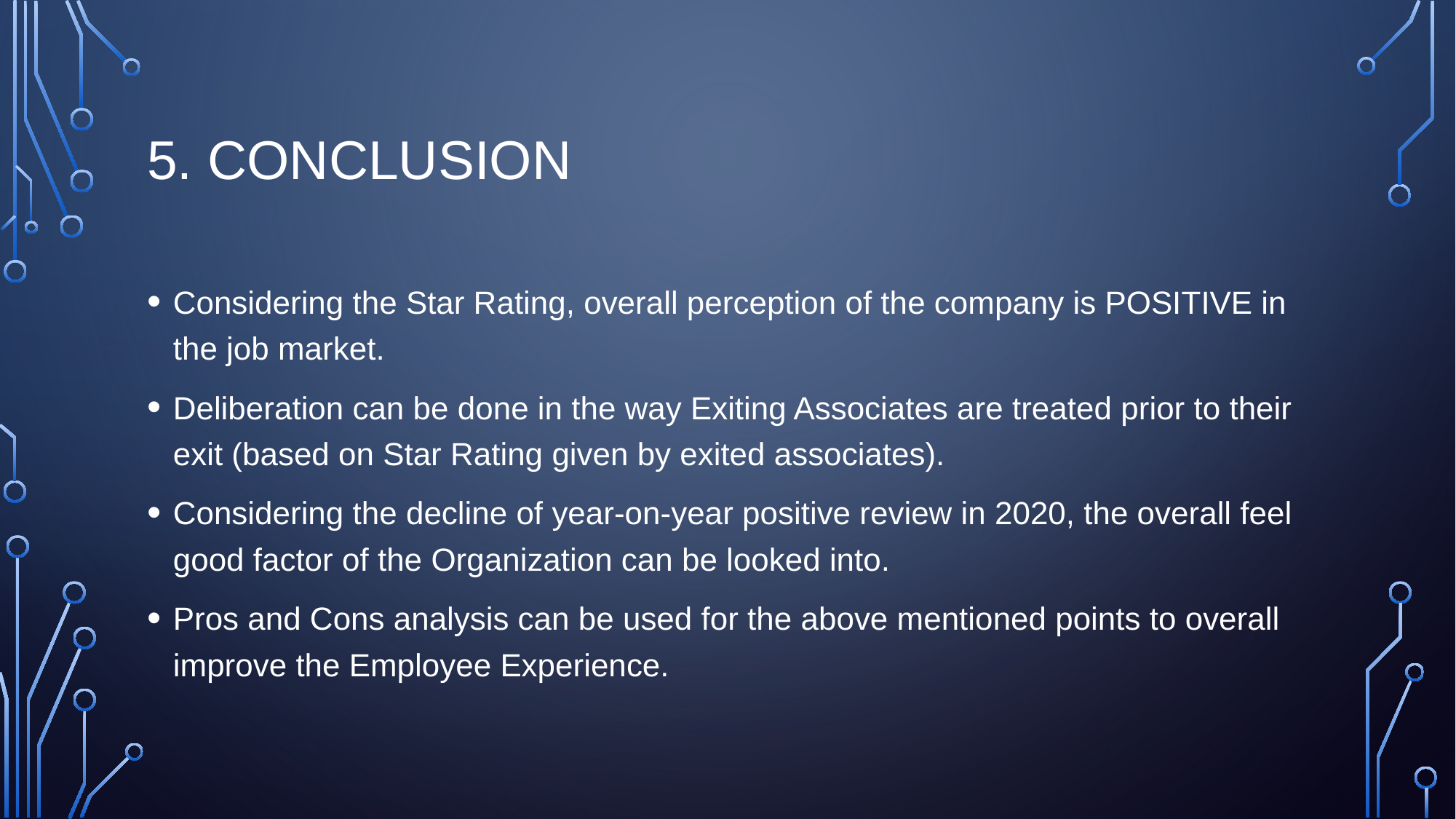

# 5. Conclusion
Considering the Star Rating, overall perception of the company is POSITIVE in the job market.
Deliberation can be done in the way Exiting Associates are treated prior to their exit (based on Star Rating given by exited associates).
Considering the decline of year-on-year positive review in 2020, the overall feel good factor of the Organization can be looked into.
Pros and Cons analysis can be used for the above mentioned points to overall improve the Employee Experience.